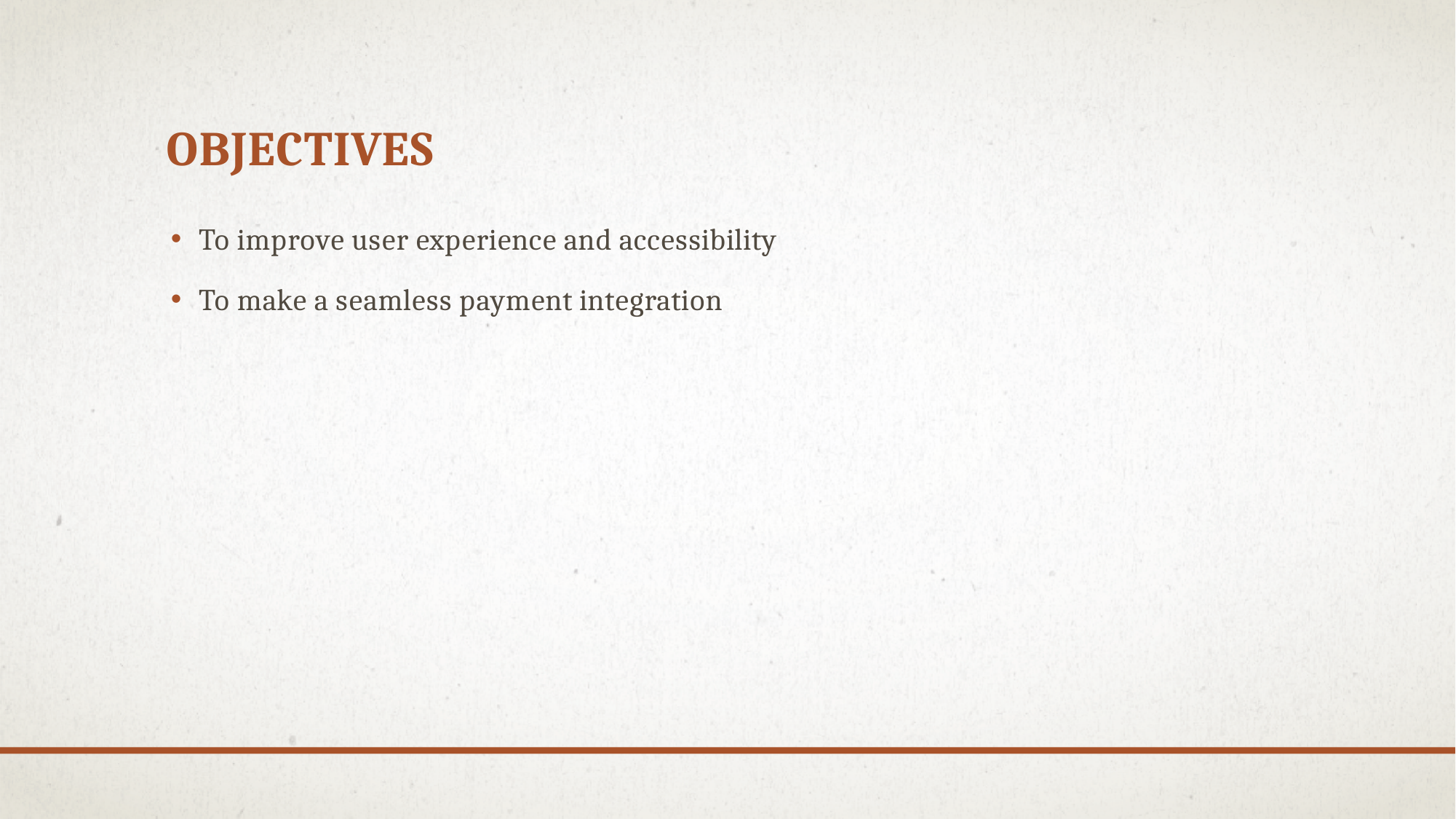

# Objectives
To improve user experience and accessibility
To make a seamless payment integration